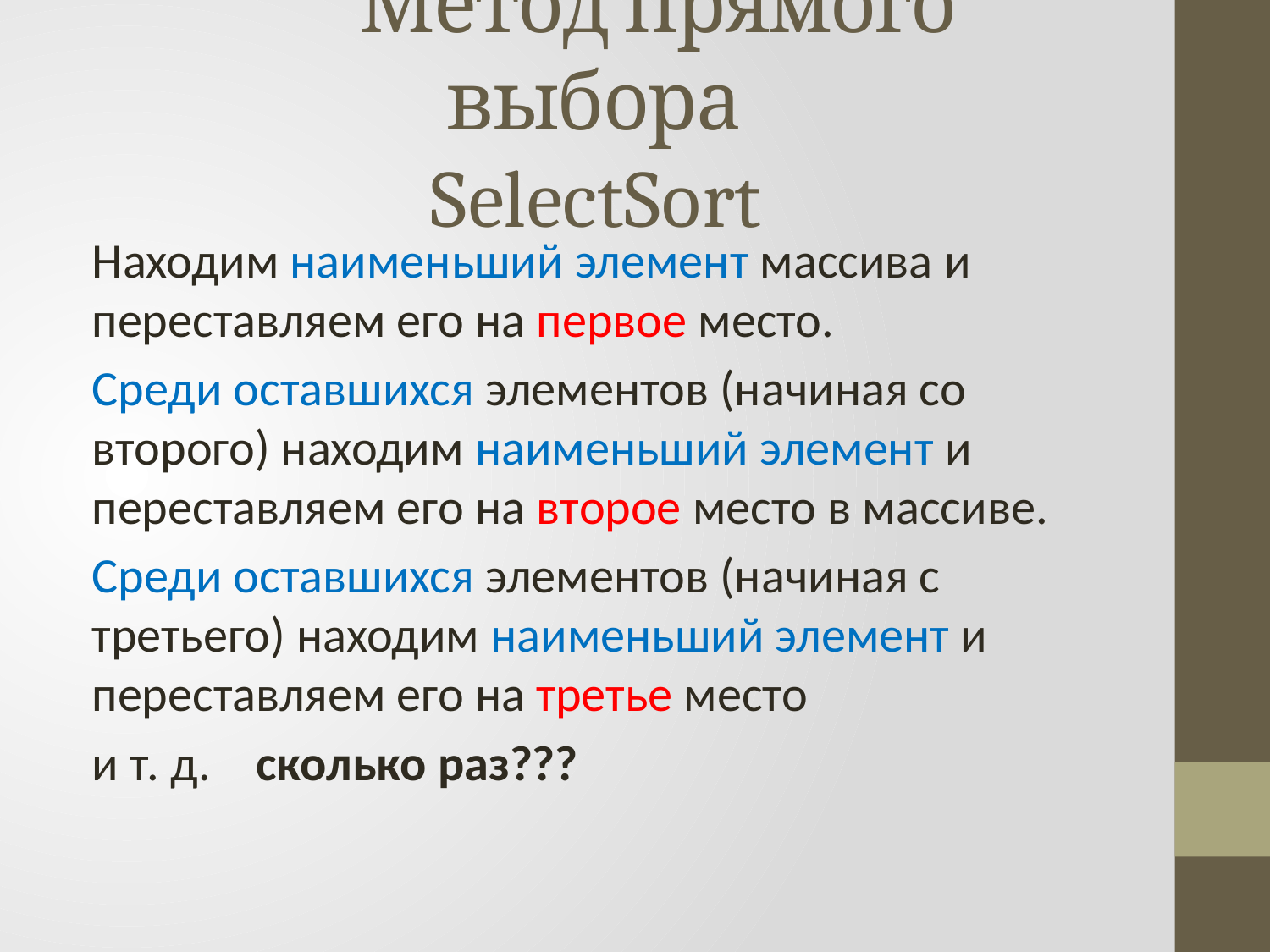

# Метод прямого выбора SelectSort
Находим наименьший элемент массива и переставляем его на первое место.
Среди оставшихся элементов (начиная со второго) находим наименьший элемент и переставляем его на второе место в массиве.
Среди оставшихся элементов (начиная с третьего) находим наименьший элемент и переставляем его на третье место
и т. д.    сколько раз???